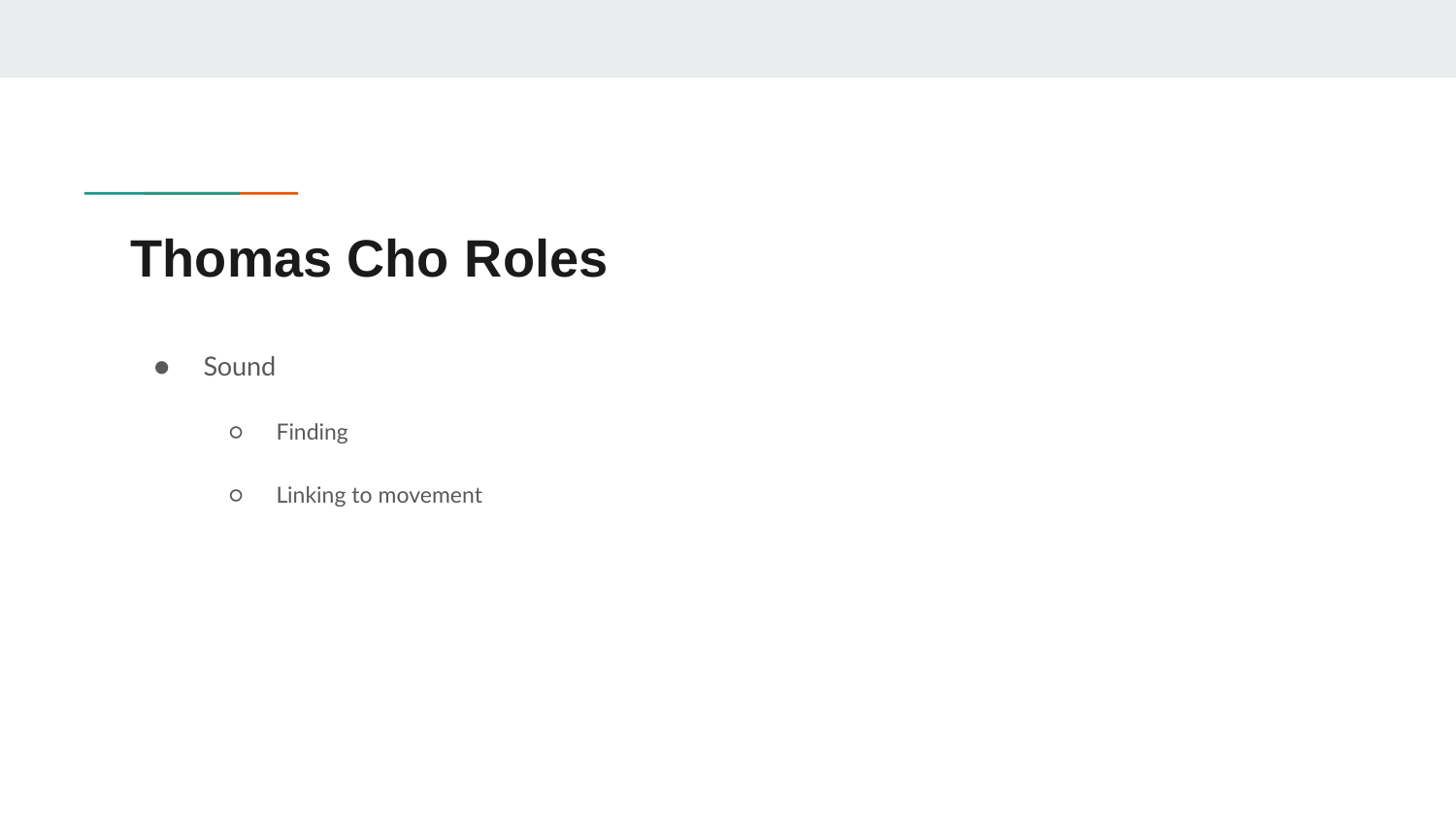

# Thomas Cho Roles
Sound
Finding
Linking to movement